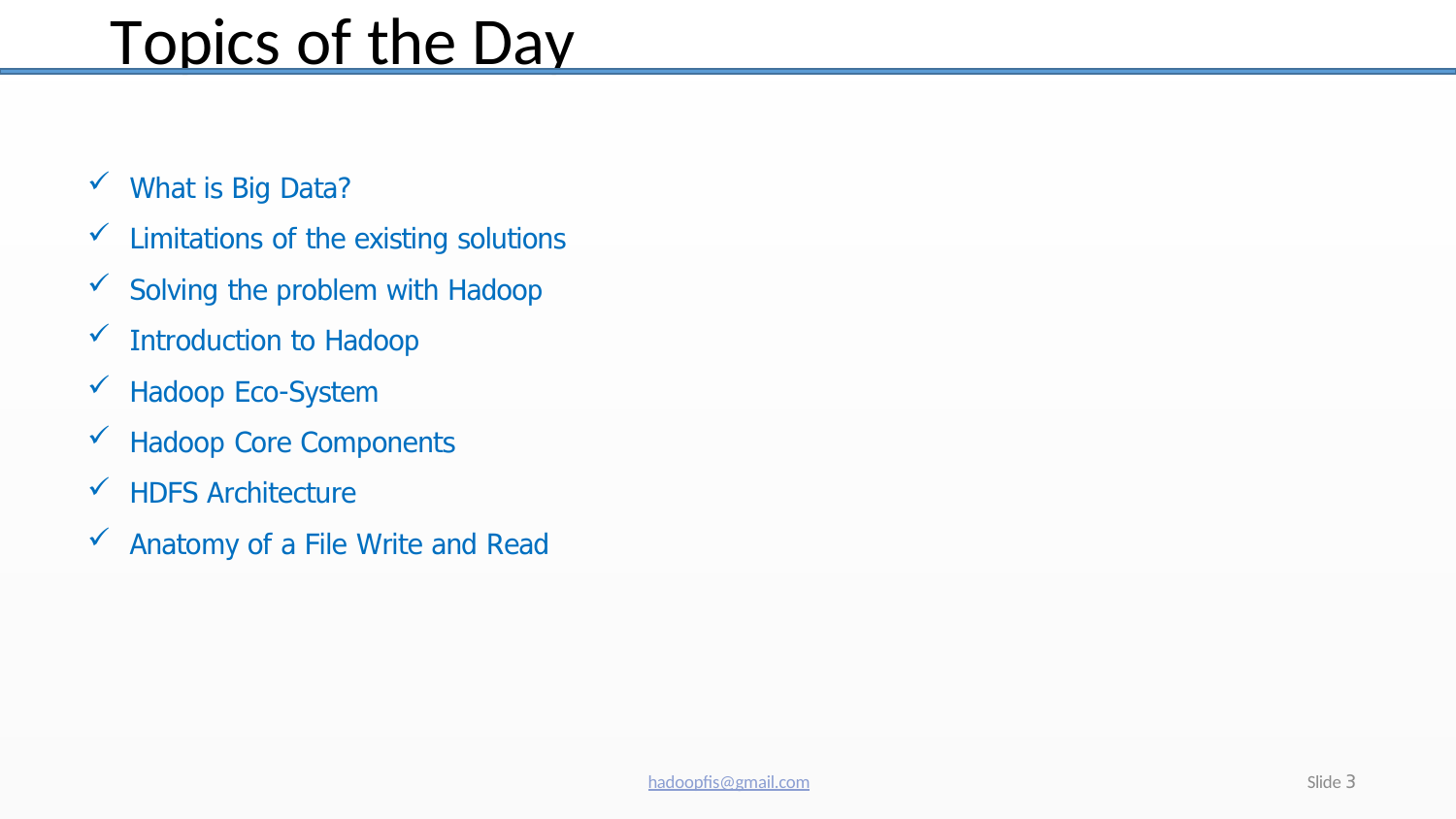

# Topics of the Day

What is Big Data?
Limitations of the existing solutions
Solving the problem with Hadoop
Introduction to Hadoop
Hadoop Eco-System
Hadoop Core Components
HDFS Architecture
Anatomy of a File Write and Read
Slide 3
hadoopfis@gmail.com